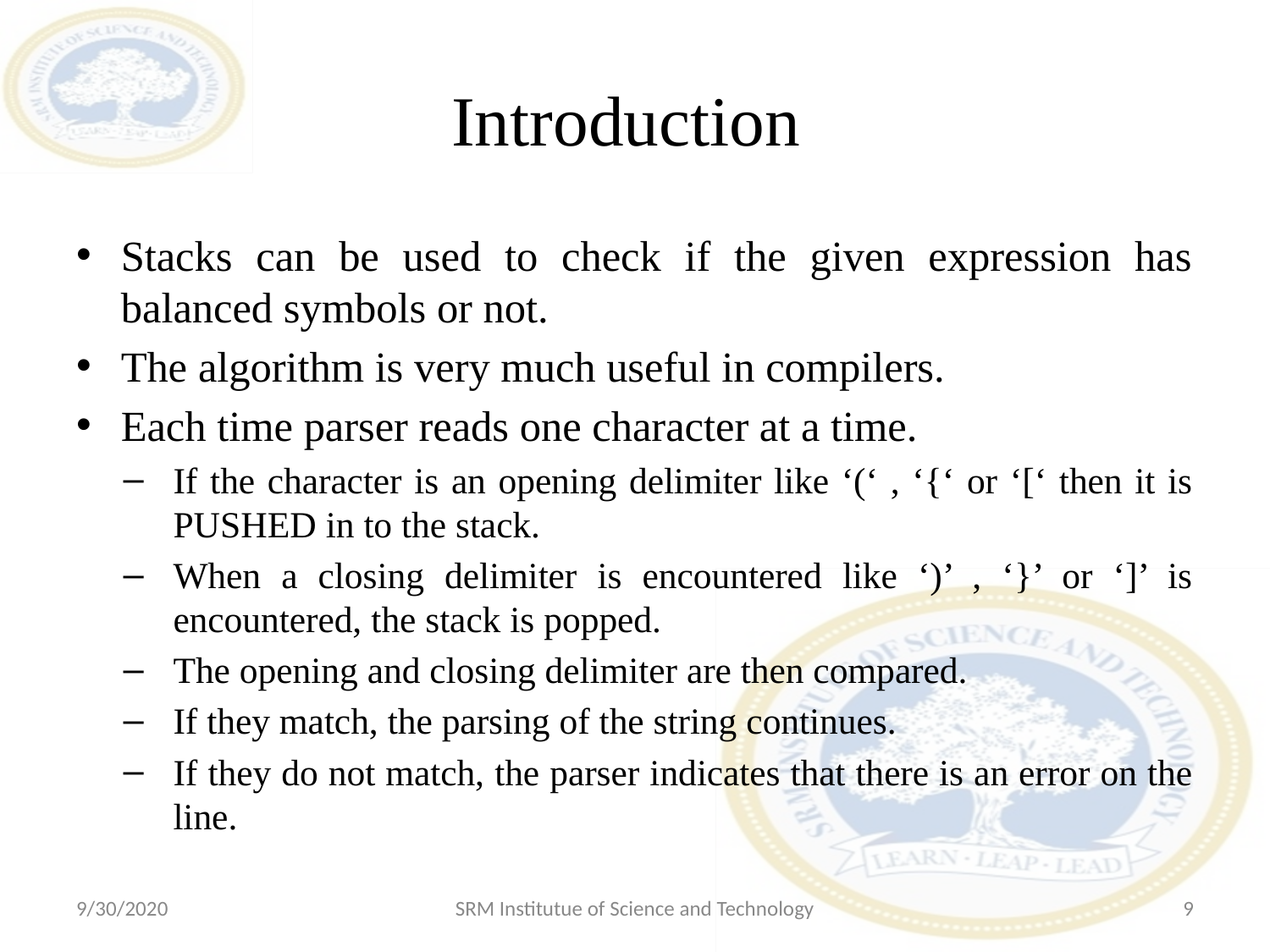

# Introduction
Stacks can be used to check if the given expression has balanced symbols or not.
The algorithm is very much useful in compilers.
Each time parser reads one character at a time.
If the character is an opening delimiter like ‘(‘ , ‘{‘ or ‘[‘ then it is PUSHED in to the stack.
When a closing delimiter is encountered like ‘)’ , ‘}’ or ‘]’ is encountered, the stack is popped.
The opening and closing delimiter are then compared.
If they match, the parsing of the string continues.
If they do not match, the parser indicates that there is an error on the line.
9/30/2020
SRM Institutue of Science and Technology
9